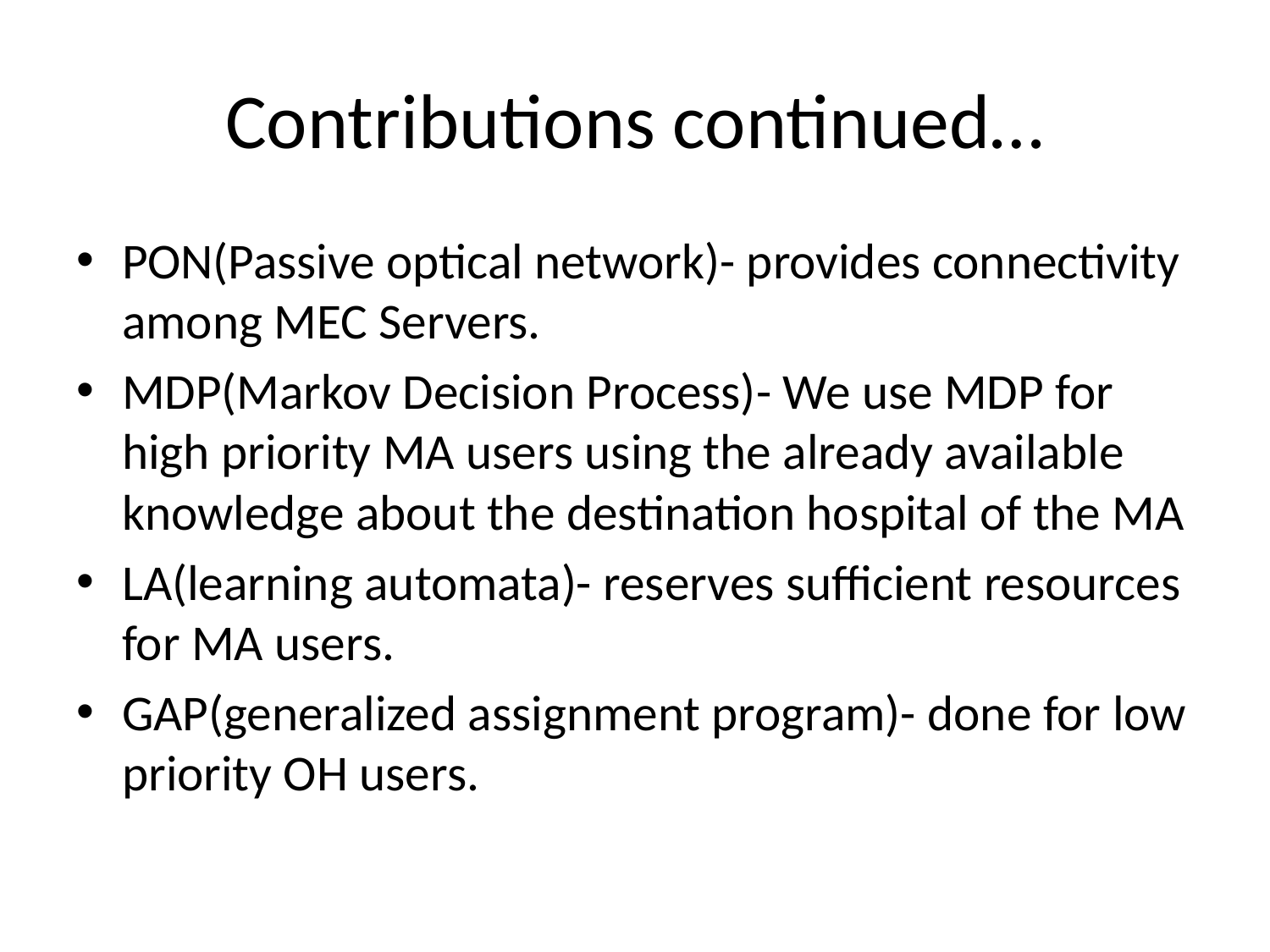

# Contributions continued…
PON(Passive optical network)- provides connectivity among MEC Servers.
MDP(Markov Decision Process)- We use MDP for high priority MA users using the already available knowledge about the destination hospital of the MA
LA(learning automata)- reserves sufficient resources for MA users.
GAP(generalized assignment program)- done for low priority OH users.